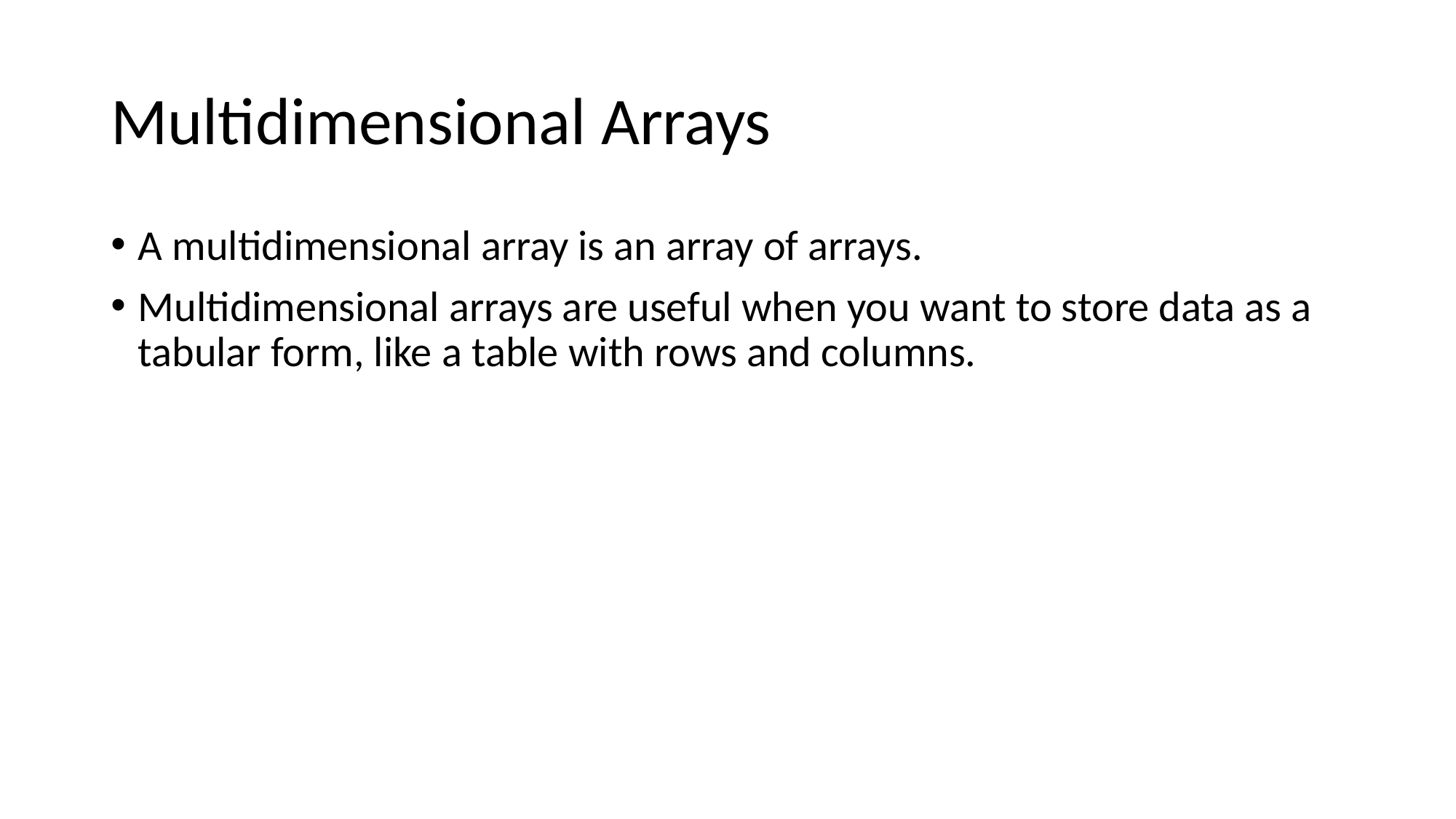

# Multidimensional Arrays
A multidimensional array is an array of arrays.
Multidimensional arrays are useful when you want to store data as a tabular form, like a table with rows and columns.